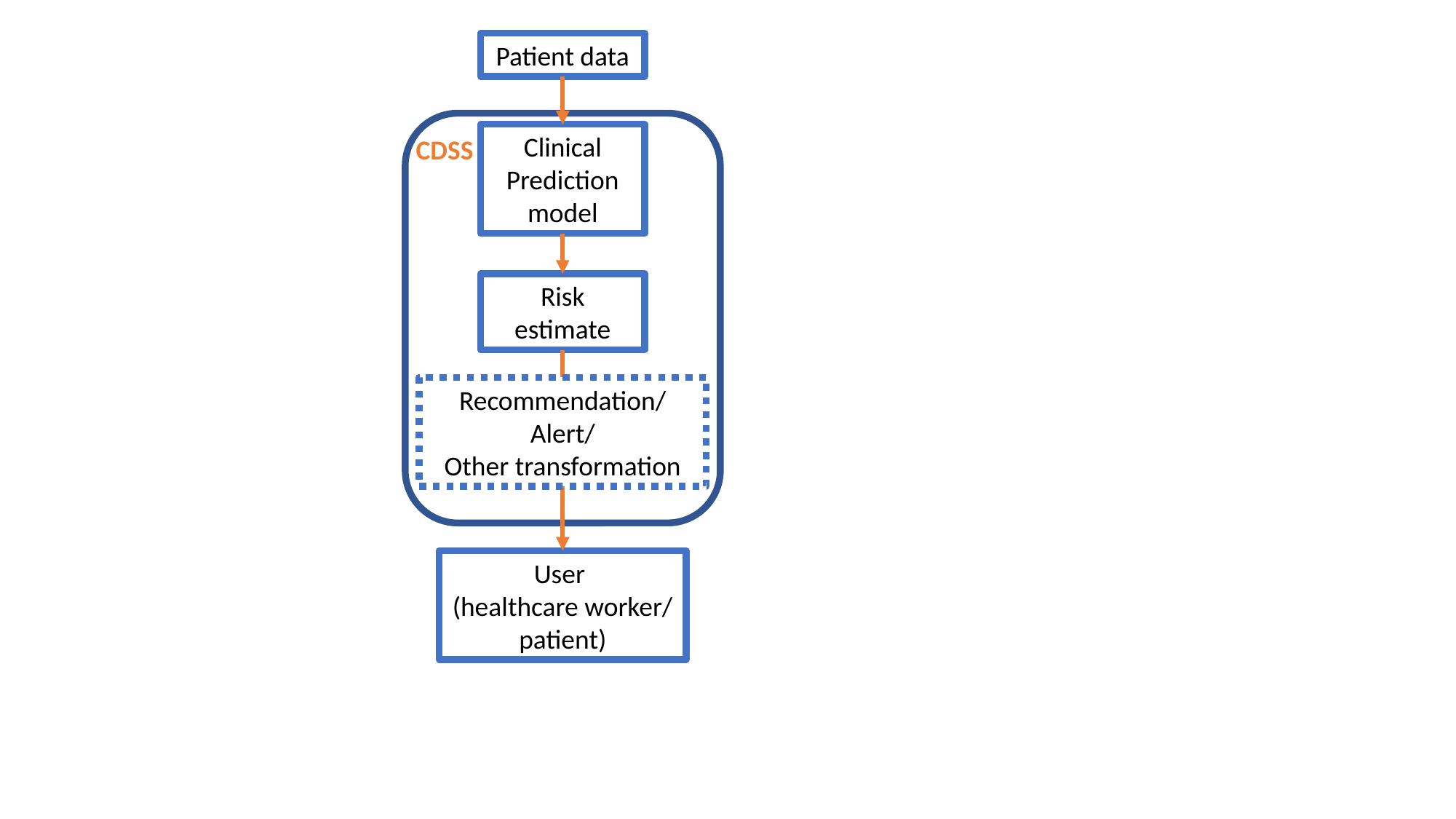

Patient data

Clinical Prediction model
CDSS
Risk estimate
Recommendation/
Alert/
Other transformation
User
(healthcare worker/ patient)